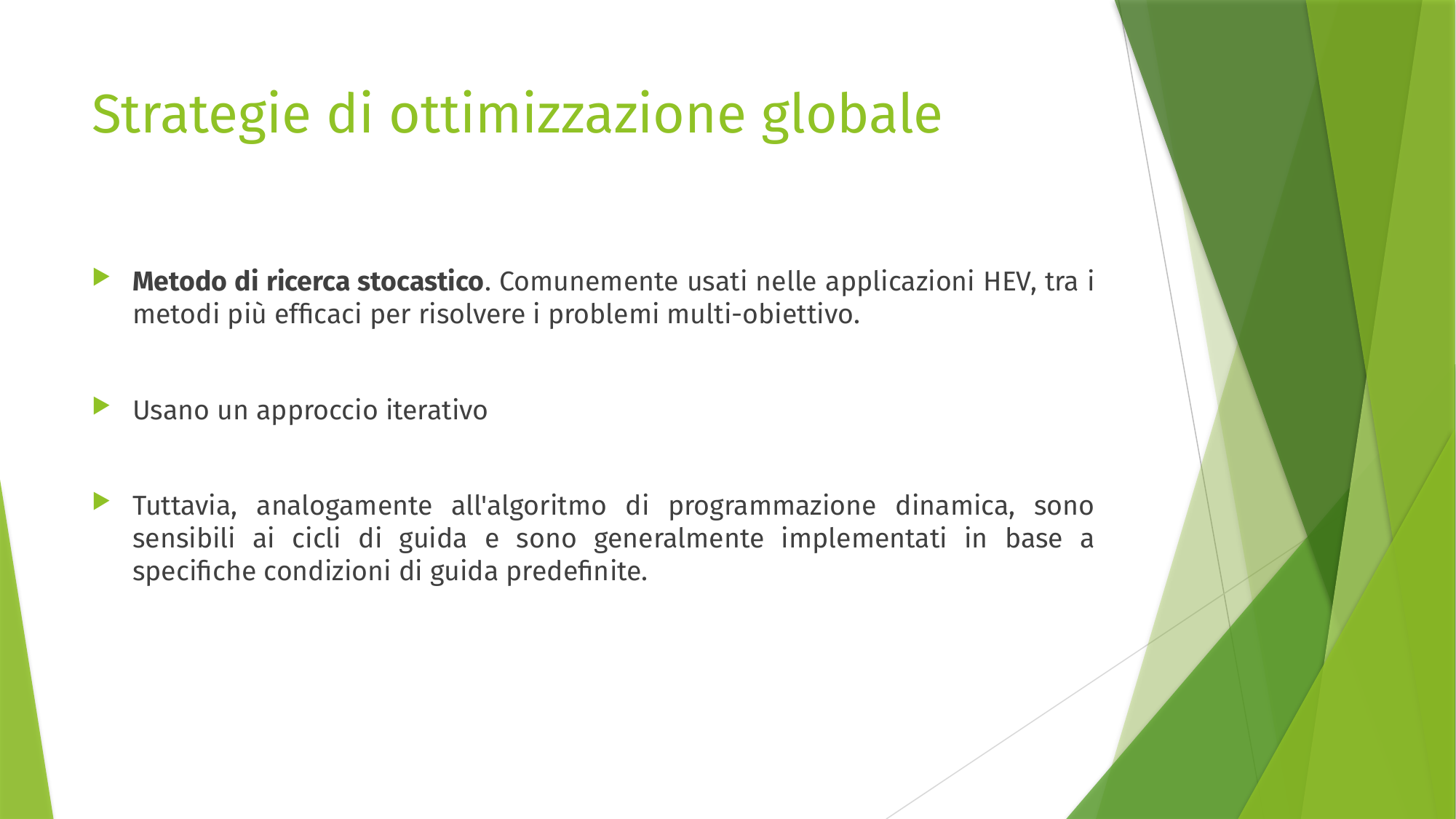

# Strategie di ottimizzazione globale
Metodo di ricerca stocastico. Comunemente usati nelle applicazioni HEV, tra i metodi più efficaci per risolvere i problemi multi-obiettivo.

Usano un approccio iterativo

Tuttavia, analogamente all'algoritmo di programmazione dinamica, sono sensibili ai cicli di guida e sono generalmente implementati in base a specifiche condizioni di guida predefinite.